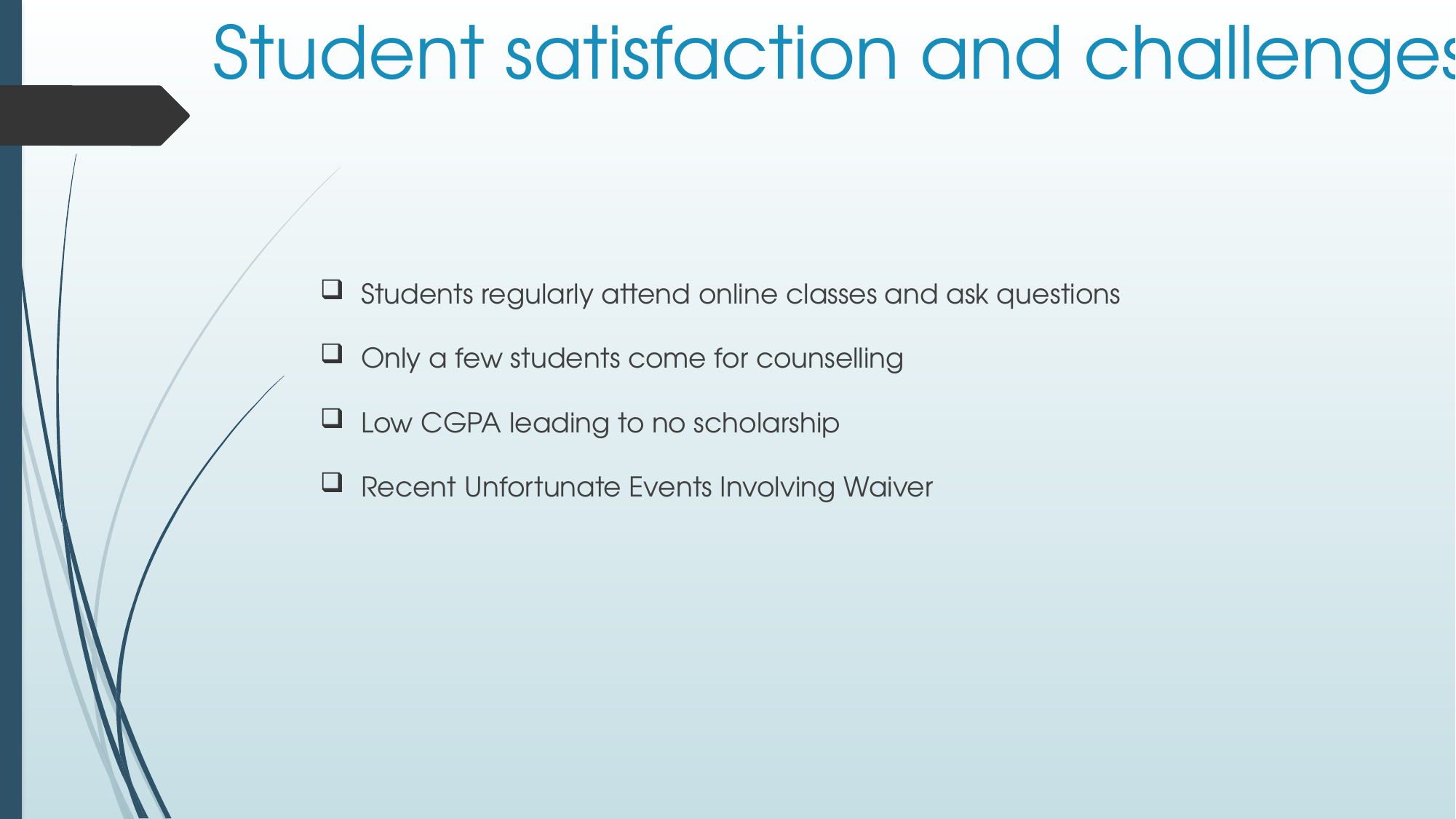

# Student satisfaction and challenges
Students regularly attend online classes and ask questions
Only a few students come for counselling
Low CGPA leading to no scholarship
Recent Unfortunate Events Involving Waiver